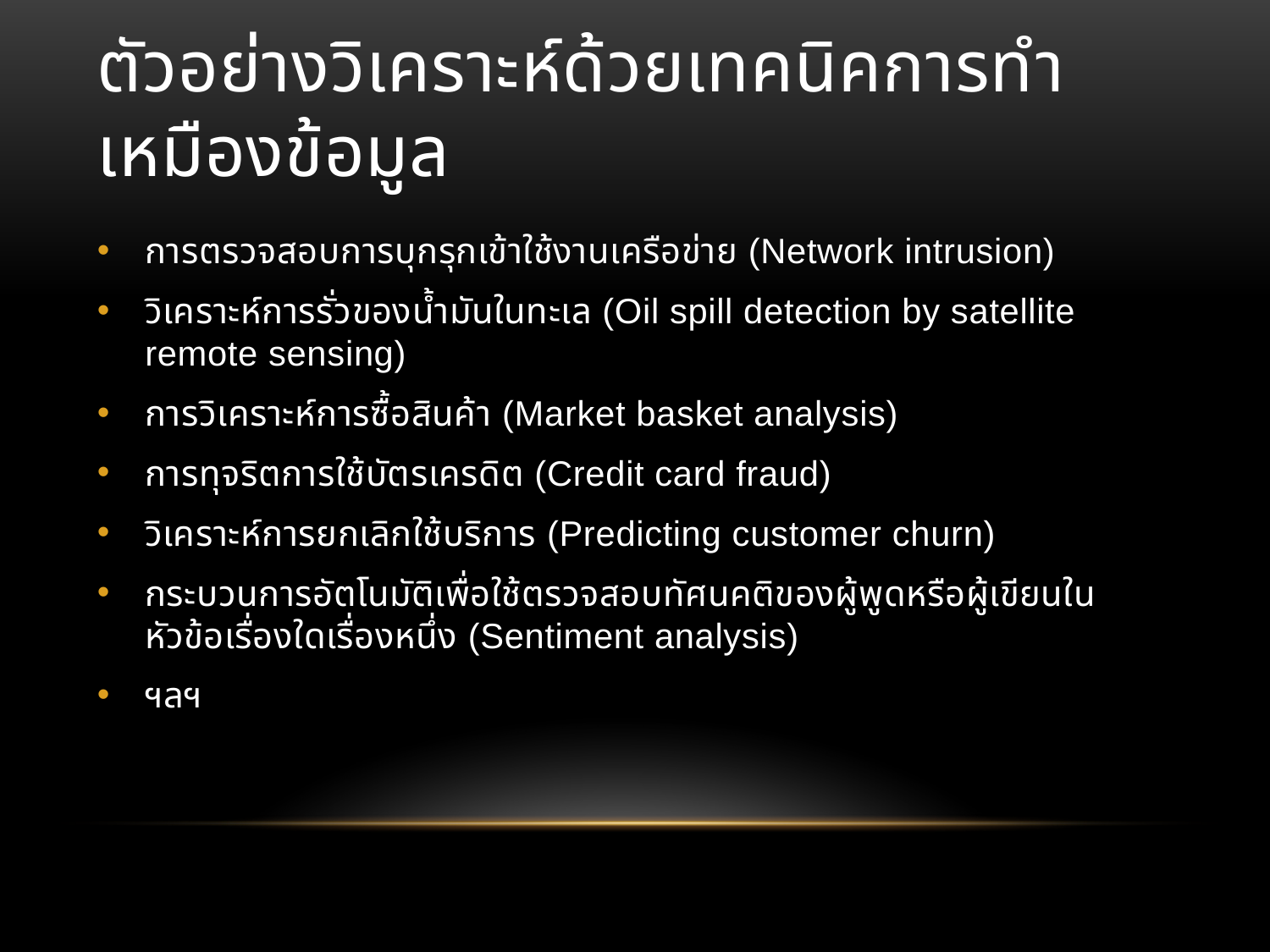

# ตัวอย่างวิเคราะห์ด้วยเทคนิคการทำเหมืองข้อมูล
การตรวจสอบการบุกรุกเข้าใช้งานเครือข่าย (Network intrusion)
วิเคราะห์การรั่วของน้ำมันในทะเล (Oil spill detection by satellite remote sensing)
การวิเคราะห์การซื้อสินค้า (Market basket analysis)
การทุจริตการใช้บัตรเครดิต (Credit card fraud)
วิเคราะห์การยกเลิกใช้บริการ (Predicting customer churn)
กระบวนการอัตโนมัติเพื่อใช้ตรวจสอบทัศนคติของผู้พูดหรือผู้เขียนในหัวข้อเรื่องใดเรื่องหนึ่ง (Sentiment analysis)
ฯลฯ